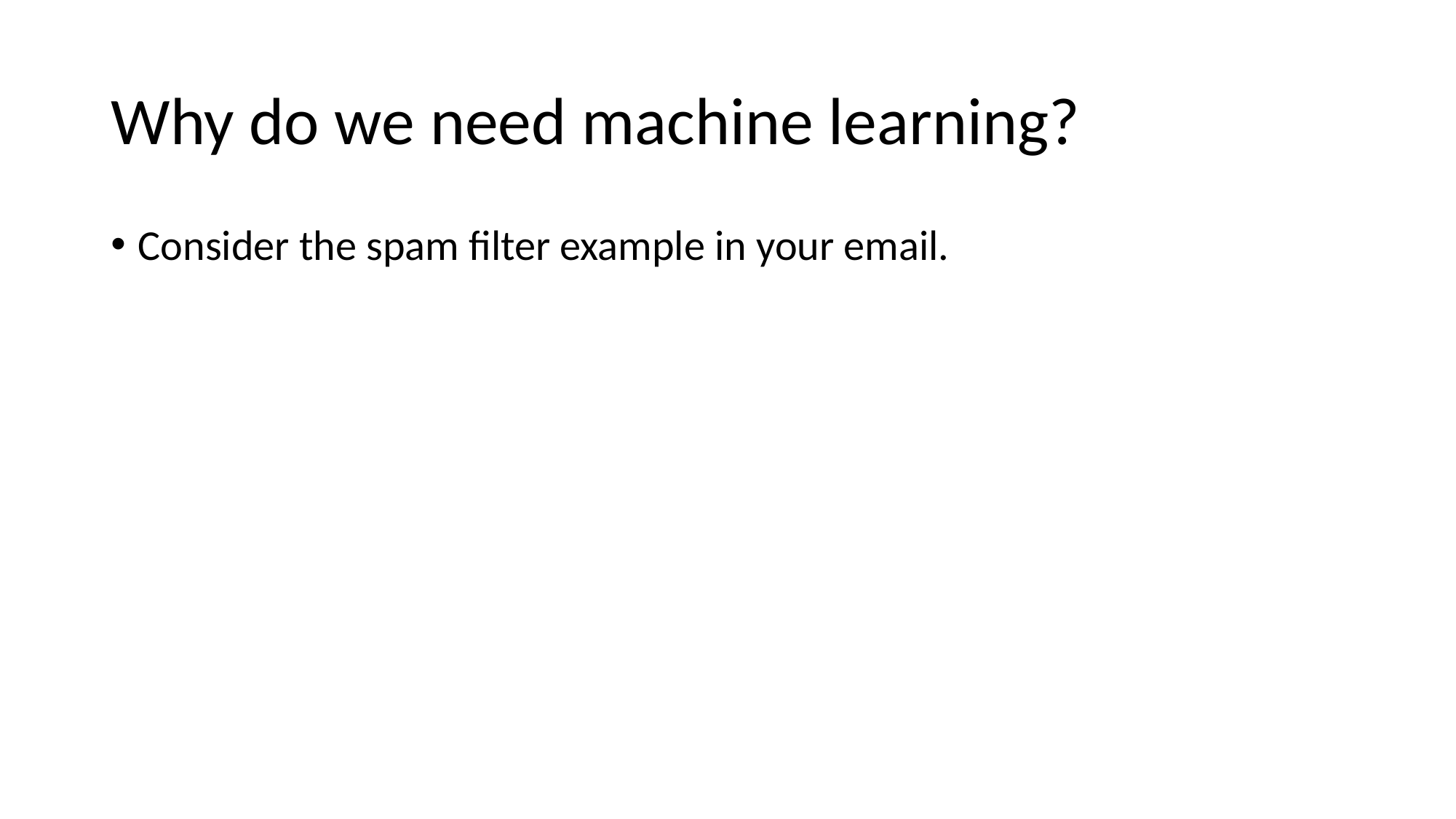

# Why do we need machine learning?
Consider the spam filter example in your email.